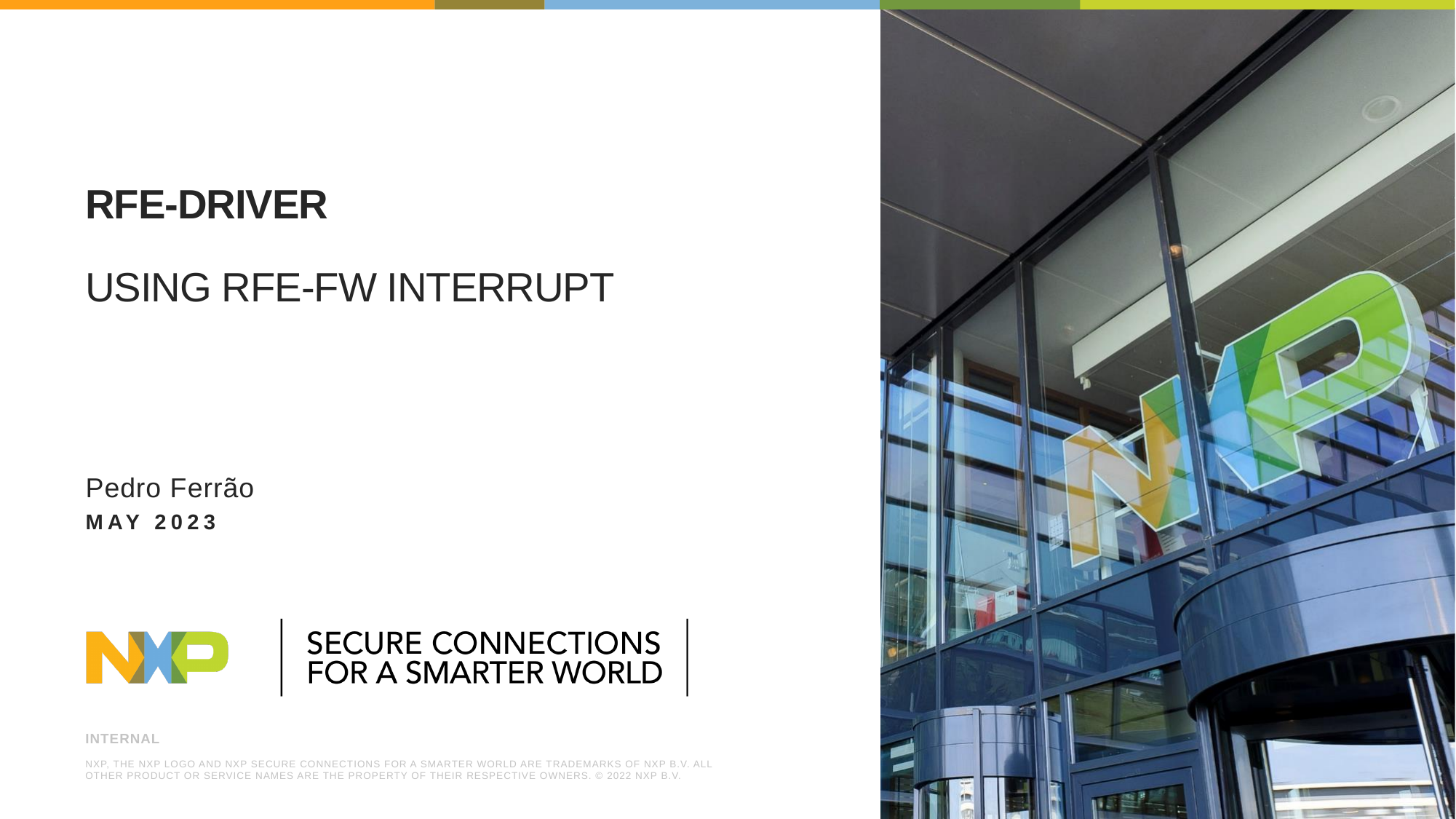

# Rfe-Driver Using RFE-FW Interrupt
Pedro Ferrão
May 2023